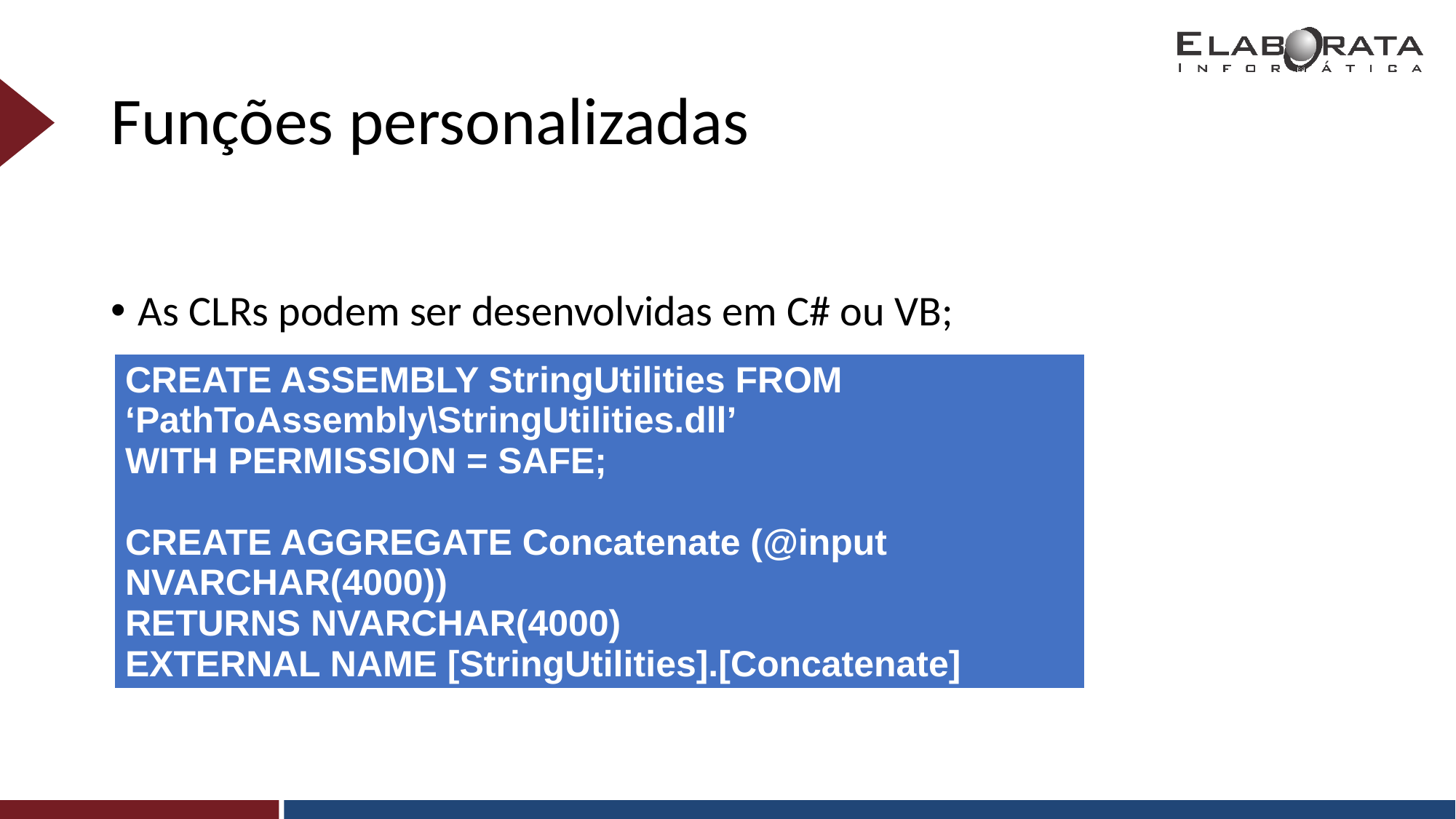

# Funções personalizadas

As CLRs podem ser desenvolvidas em C# ou VB;
| CREATE ASSEMBLY StringUtilities FROM ‘PathToAssembly\StringUtilities.dll’ WITH PERMISSION = SAFE; CREATE AGGREGATE Concatenate (@input NVARCHAR(4000)) RETURNS NVARCHAR(4000) EXTERNAL NAME [StringUtilities].[Concatenate] |
| --- |